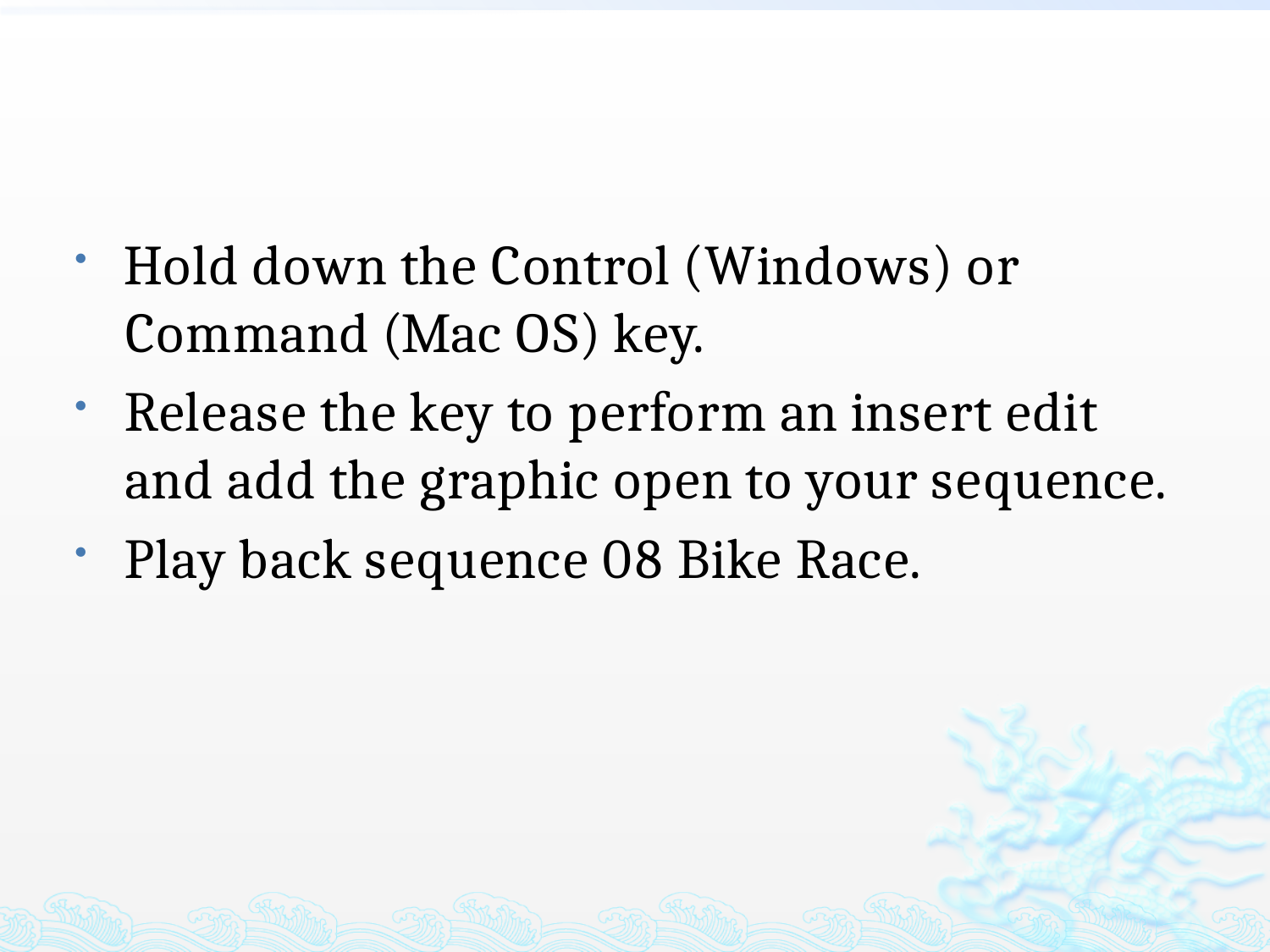

#
Hold down the Control (Windows) or Command (Mac OS) key.
Release the key to perform an insert edit and add the graphic open to your sequence.
Play back sequence 08 Bike Race.